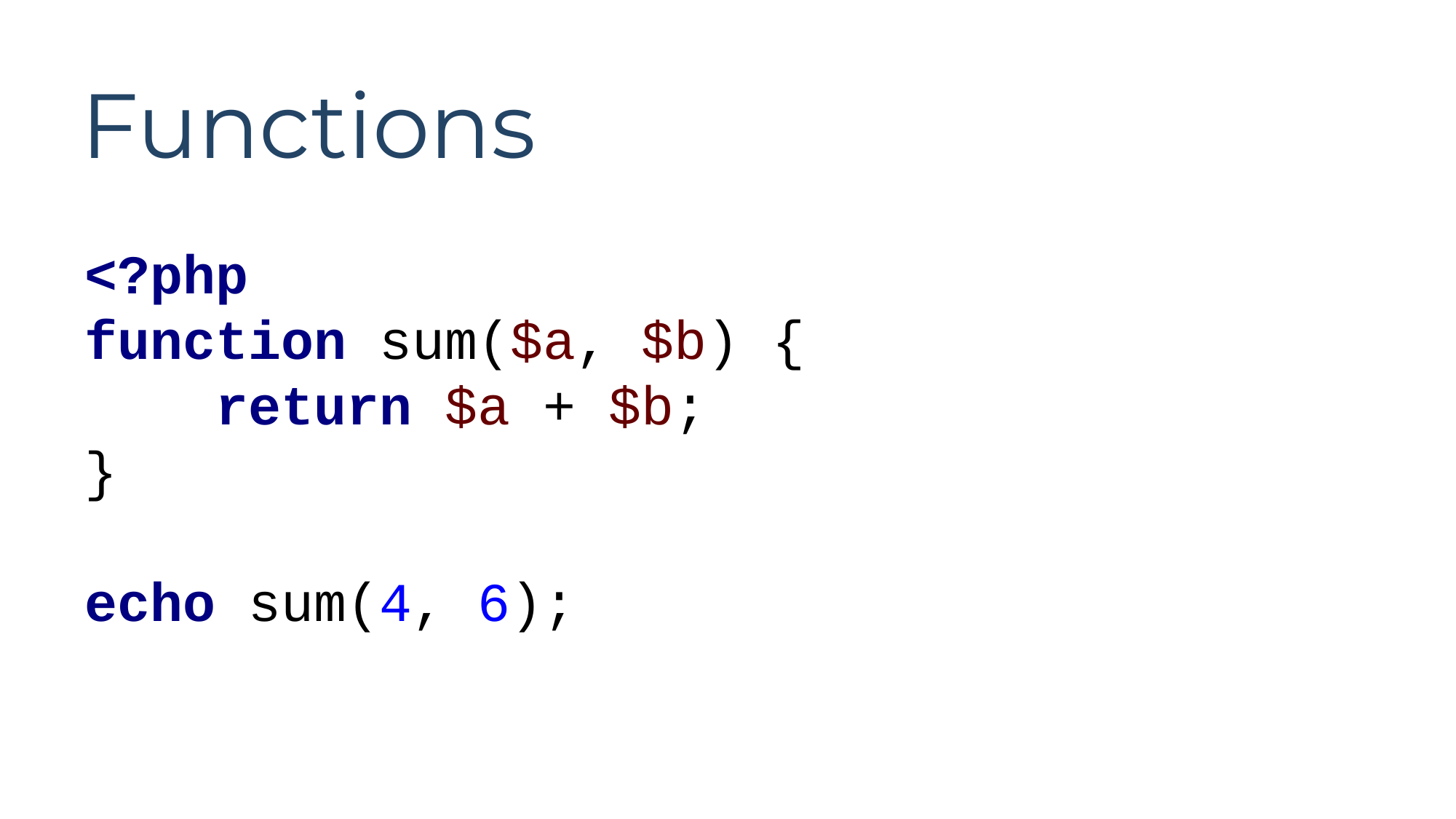

# Functions
<?php
function sum($a, $b) {
    return $a + $b;
}
echo sum(4, 6);